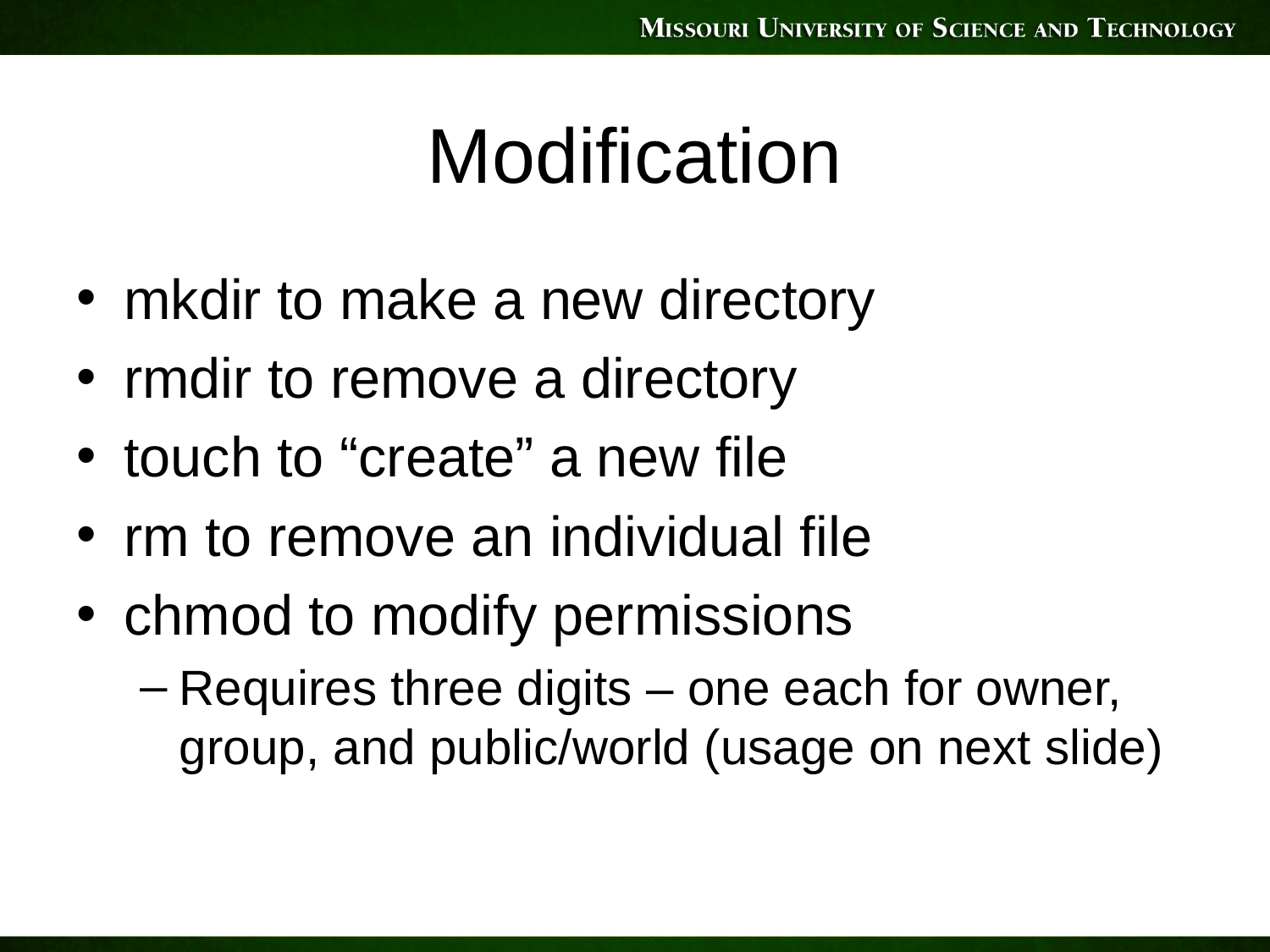

# Modification
mkdir to make a new directory
rmdir to remove a directory
touch to “create” a new file
rm to remove an individual file
chmod to modify permissions
Requires three digits – one each for owner, group, and public/world (usage on next slide)